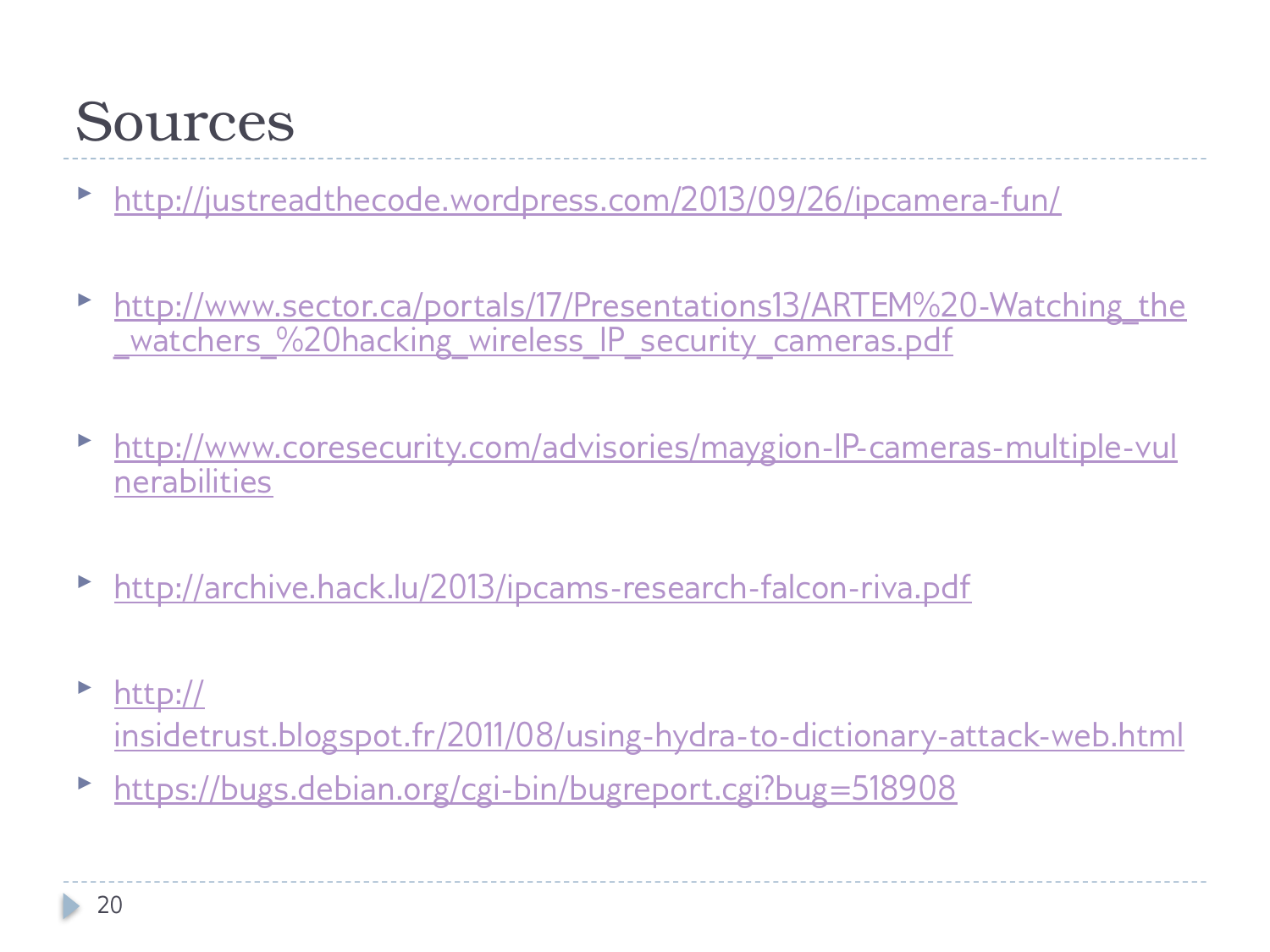

# Sources
http://justreadthecode.wordpress.com/2013/09/26/ipcamera-fun/

http://www.sector.ca/portals/17/Presentations13/ARTEM%20-Watching_the_watchers_%20hacking_wireless_IP_security_cameras.pdf

http://www.coresecurity.com/advisories/maygion-IP-cameras-multiple-vulnerabilities

http://archive.hack.lu/2013/ipcams-research-falcon-riva.pdf

http://insidetrust.blogspot.fr/2011/08/using-hydra-to-dictionary-attack-web.html
https://bugs.debian.org/cgi-bin/bugreport.cgi?bug=518908

20